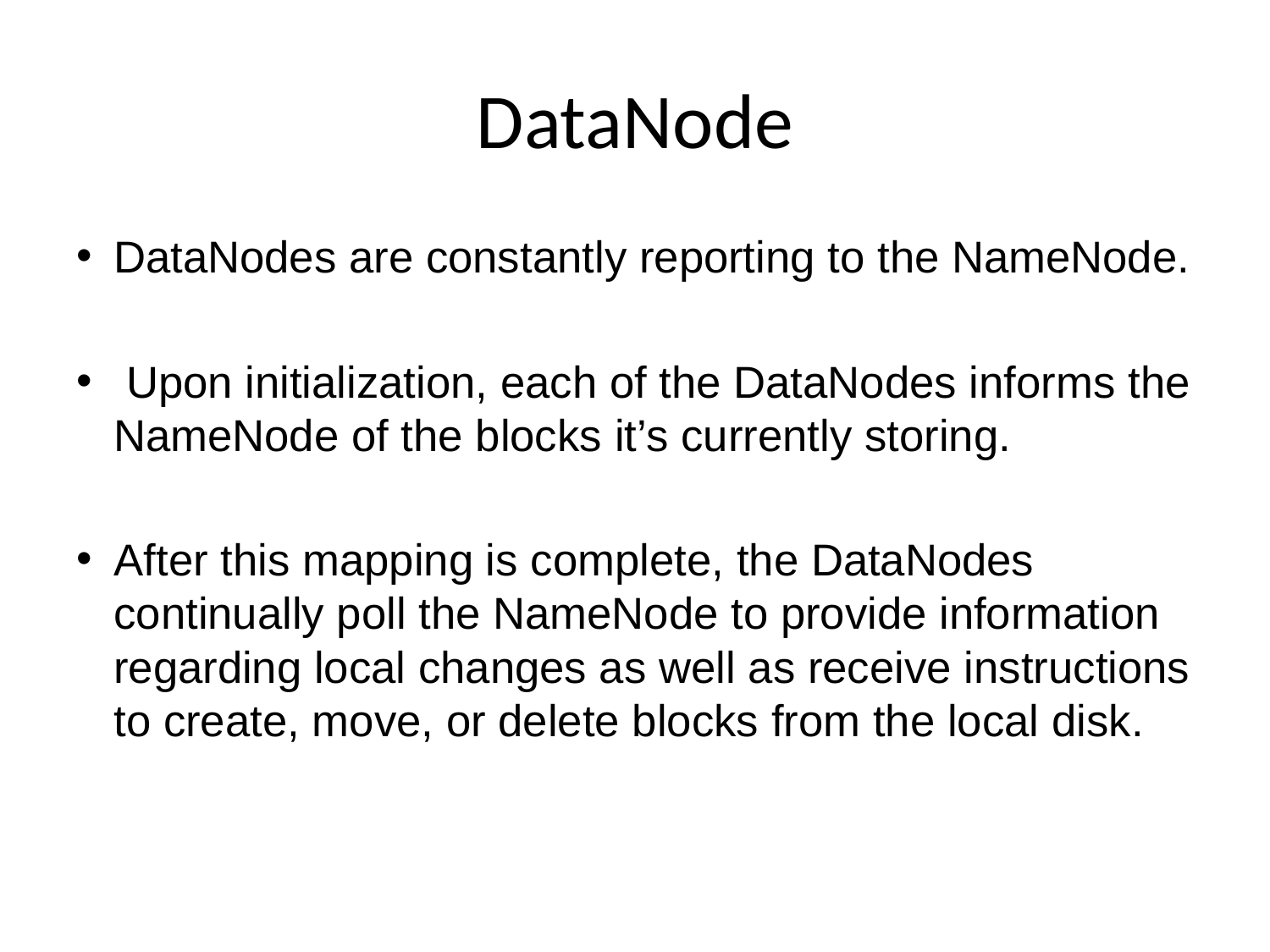

# DataNode
DataNodes are constantly reporting to the NameNode.

 Upon initialization, each of the DataNodes informs the NameNode of the blocks it’s currently storing.

After this mapping is complete, the DataNodes continually poll the NameNode to provide information regarding local changes as well as receive instructions to create, move, or delete blocks from the local disk.